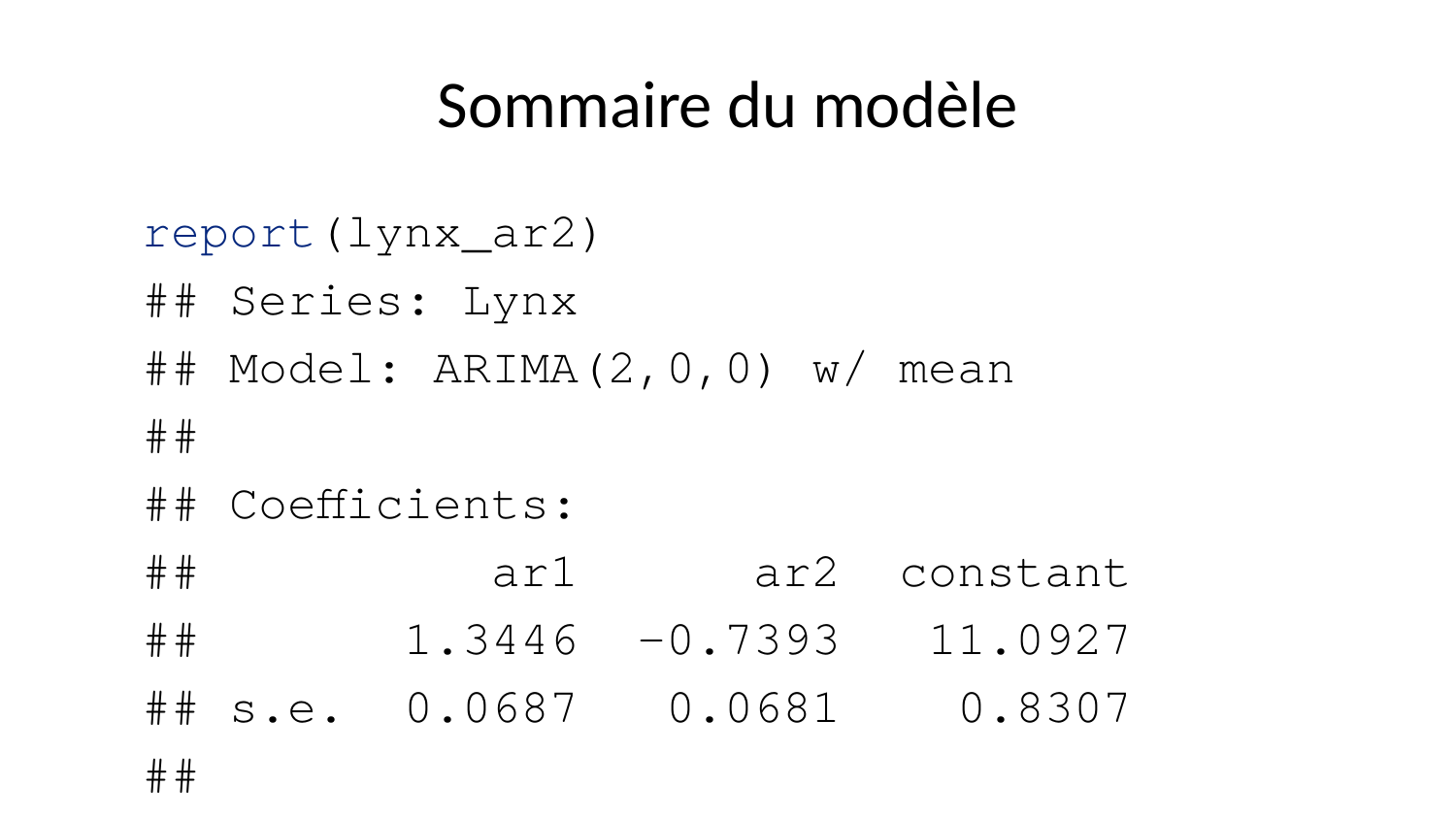

# Sommaire du modèle
report(lynx_ar2)
## Series: Lynx
## Model: ARIMA(2,0,0) w/ mean
##
## Coefficients:
##          ar1      ar2  constant
##       1.3446  -0.7393   11.0927
## s.e.  0.0687   0.0681    0.8307
##
## sigma^2 estimated as 64.44:  log likelihood=-318.39
## AIC=644.77   AICc=645.24   BIC=654.81